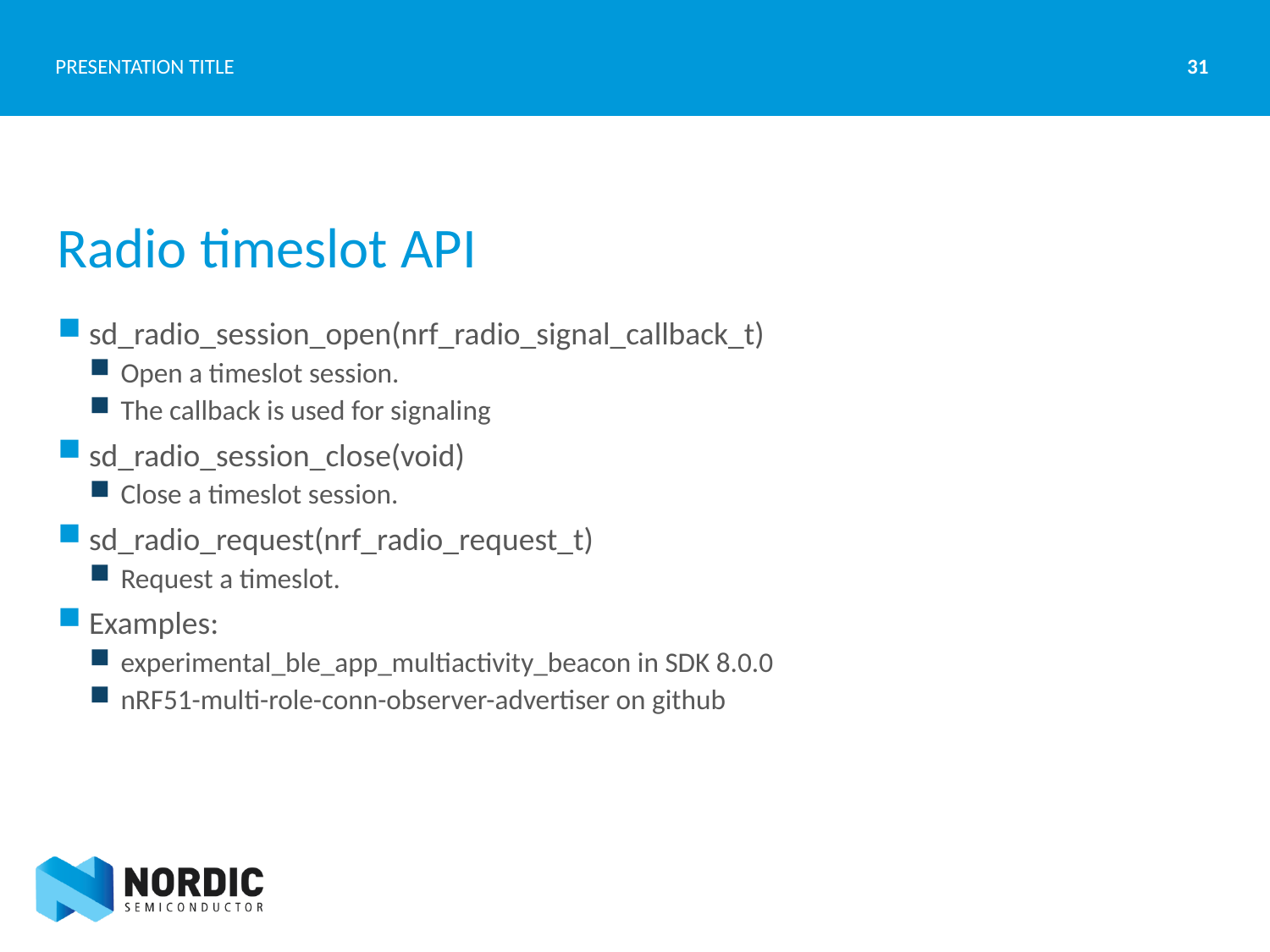

31
PRESENTATION TITLE
# Radio timeslot API
sd_radio_session_open(nrf_radio_signal_callback_t)
Open a timeslot session.
The callback is used for signaling
sd_radio_session_close(void)
Close a timeslot session.
sd_radio_request(nrf_radio_request_t)
Request a timeslot.
Examples:
experimental_ble_app_multiactivity_beacon in SDK 8.0.0
nRF51-multi-role-conn-observer-advertiser on github